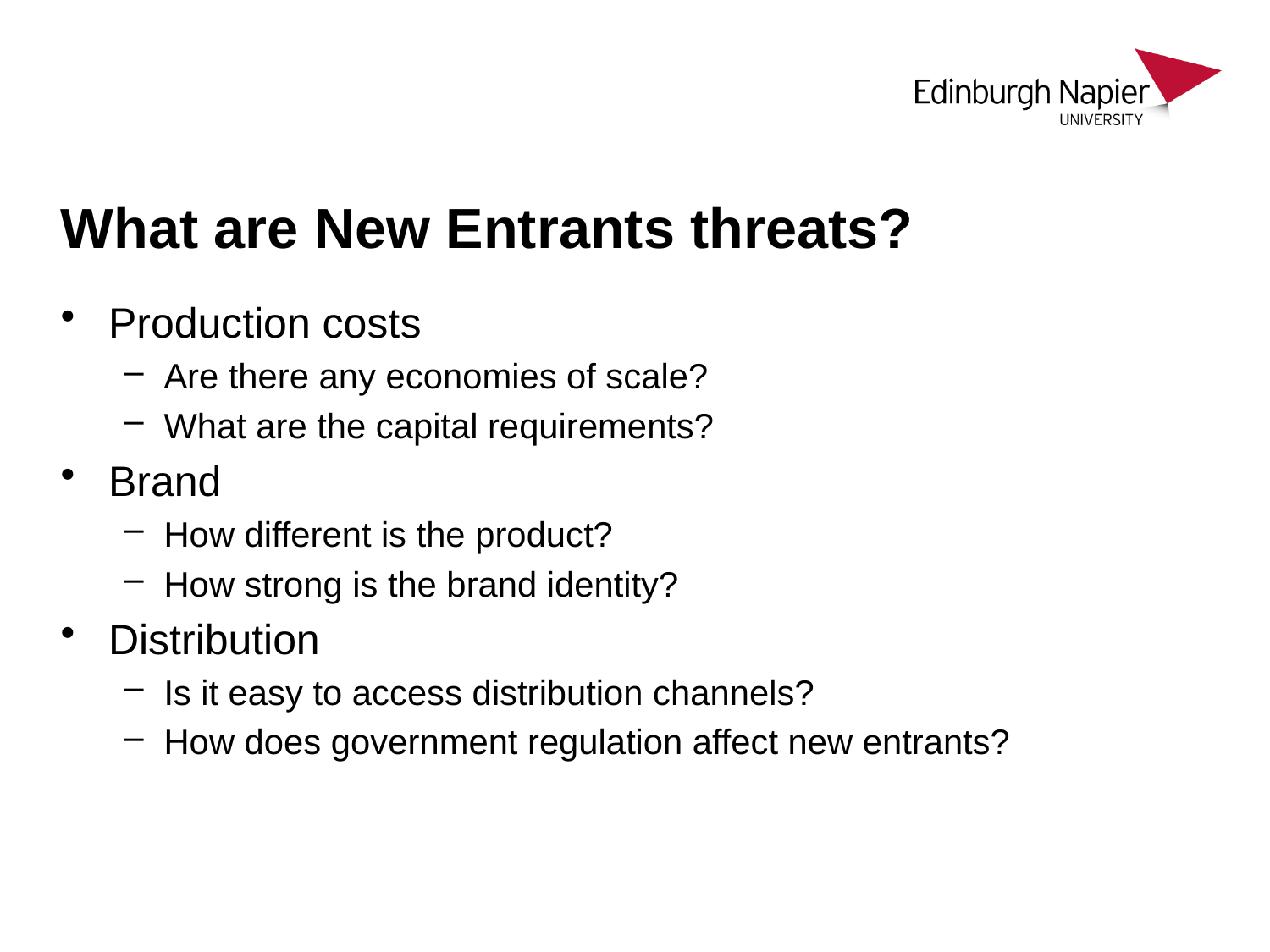

# What are New Entrants threats?
Production costs
Are there any economies of scale?
What are the capital requirements?
Brand
How different is the product?
How strong is the brand identity?
Distribution
Is it easy to access distribution channels?
How does government regulation affect new entrants?